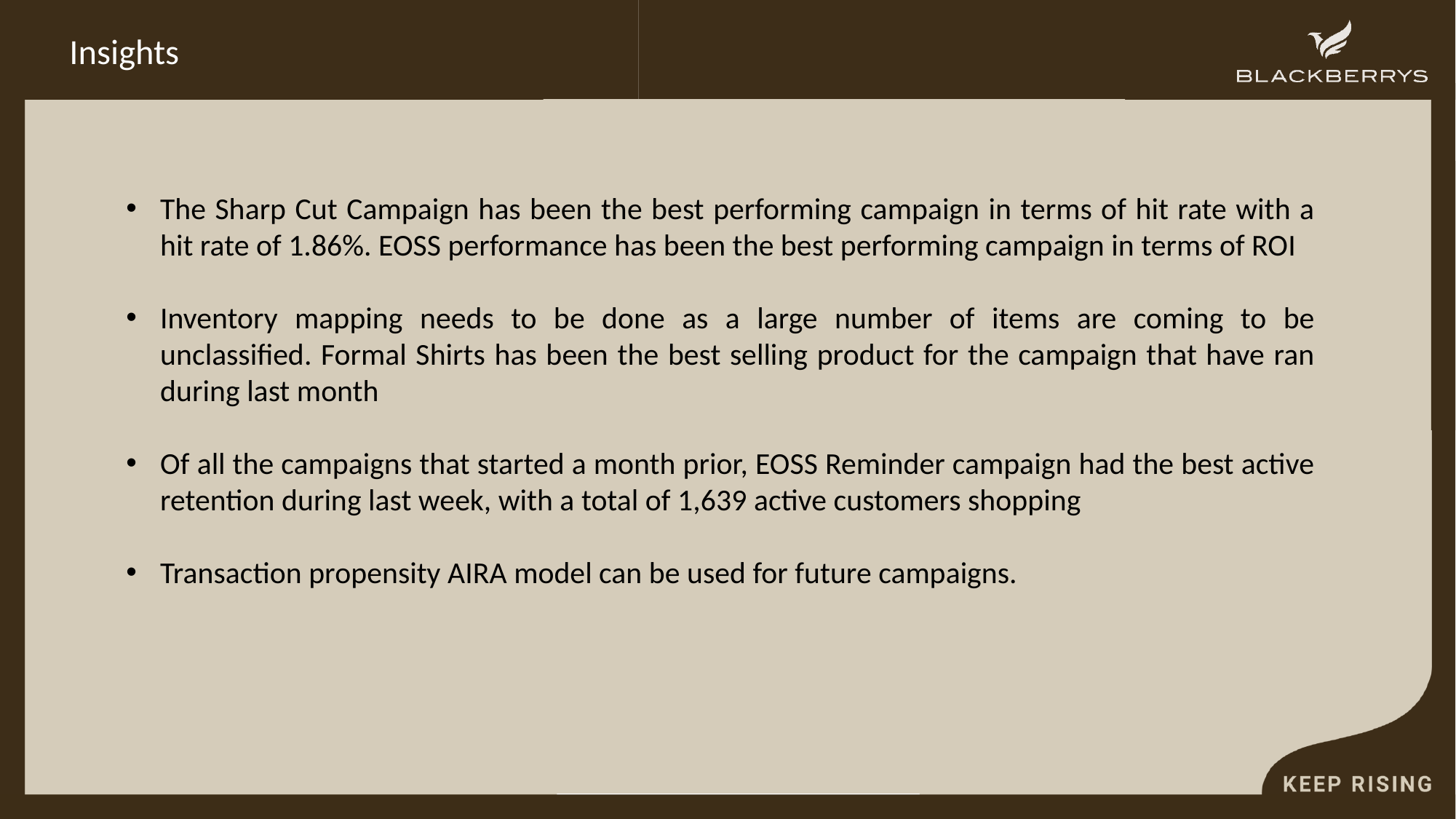

# Insights
The Sharp Cut Campaign has been the best performing campaign in terms of hit rate with a hit rate of 1.86%. EOSS performance has been the best performing campaign in terms of ROI

Inventory mapping needs to be done as a large number of items are coming to be unclassified. Formal Shirts has been the best selling product for the campaign that have ran during last month

Of all the campaigns that started a month prior, EOSS Reminder campaign had the best active retention during last week, with a total of 1,639 active customers shopping

Transaction propensity AIRA model can be used for future campaigns.